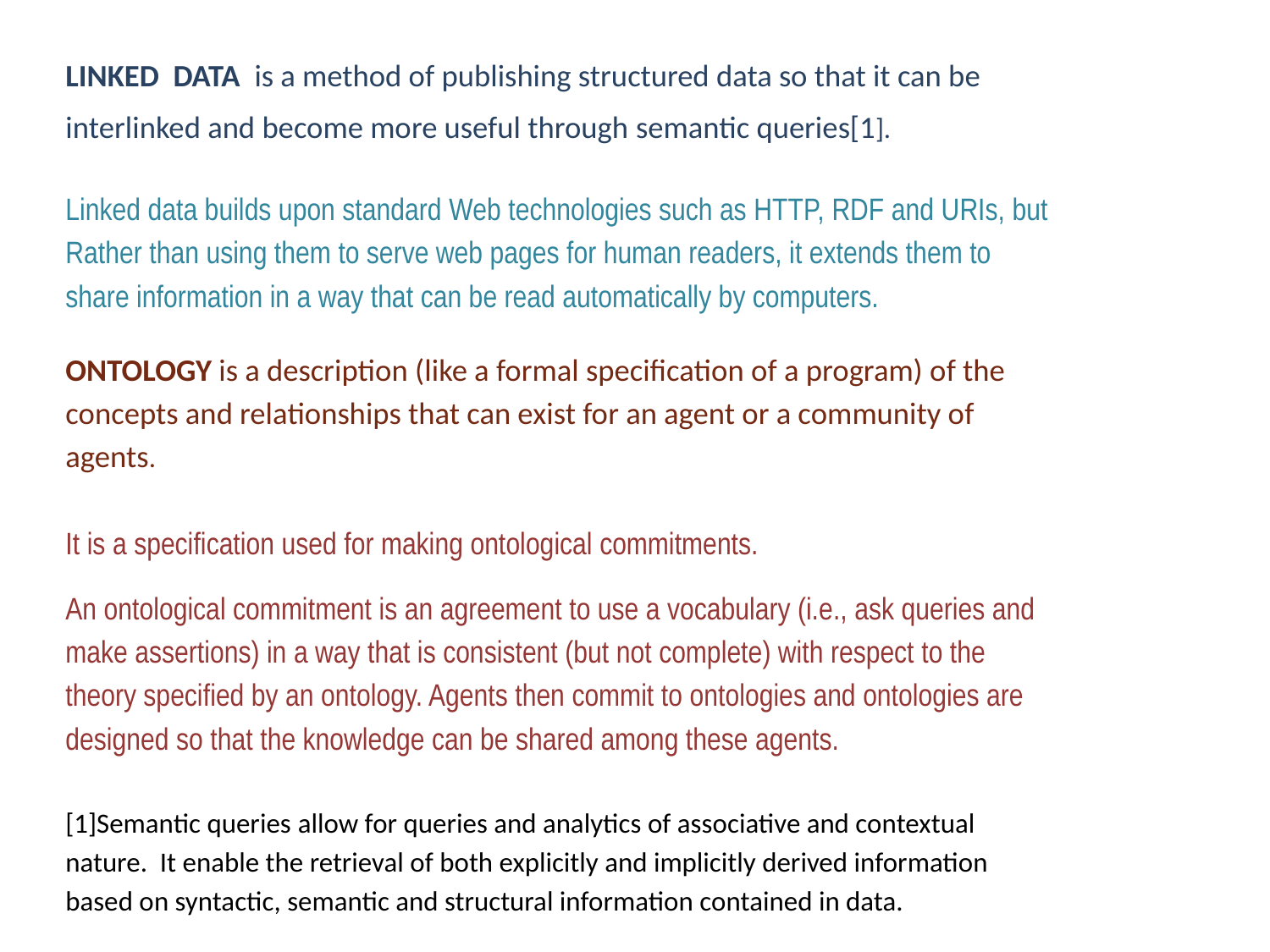

LINKED  DATA  is a method of publishing structured data so that it can be
interlinked and become more useful through semantic queries[1].

Linked data builds upon standard Web technologies such as HTTP, RDF and URIs, but
Rather than using them to serve web pages for human readers, it extends them to
share information in a way that can be read automatically by computers.

ONTOLOGY is a description (like a formal specification of a program) of the
concepts and relationships that can exist for an agent or a community of
agents.

It is a specification used for making ontological commitments.

An ontological commitment is an agreement to use a vocabulary (i.e., ask queries and
make assertions) in a way that is consistent (but not complete) with respect to the
theory specified by an ontology. Agents then commit to ontologies and ontologies are
designed so that the knowledge can be shared among these agents.

[1]Semantic queries allow for queries and analytics of associative and contextual
nature.  It enable the retrieval of both explicitly and implicitly derived information
based on syntactic, semantic and structural information contained in data.